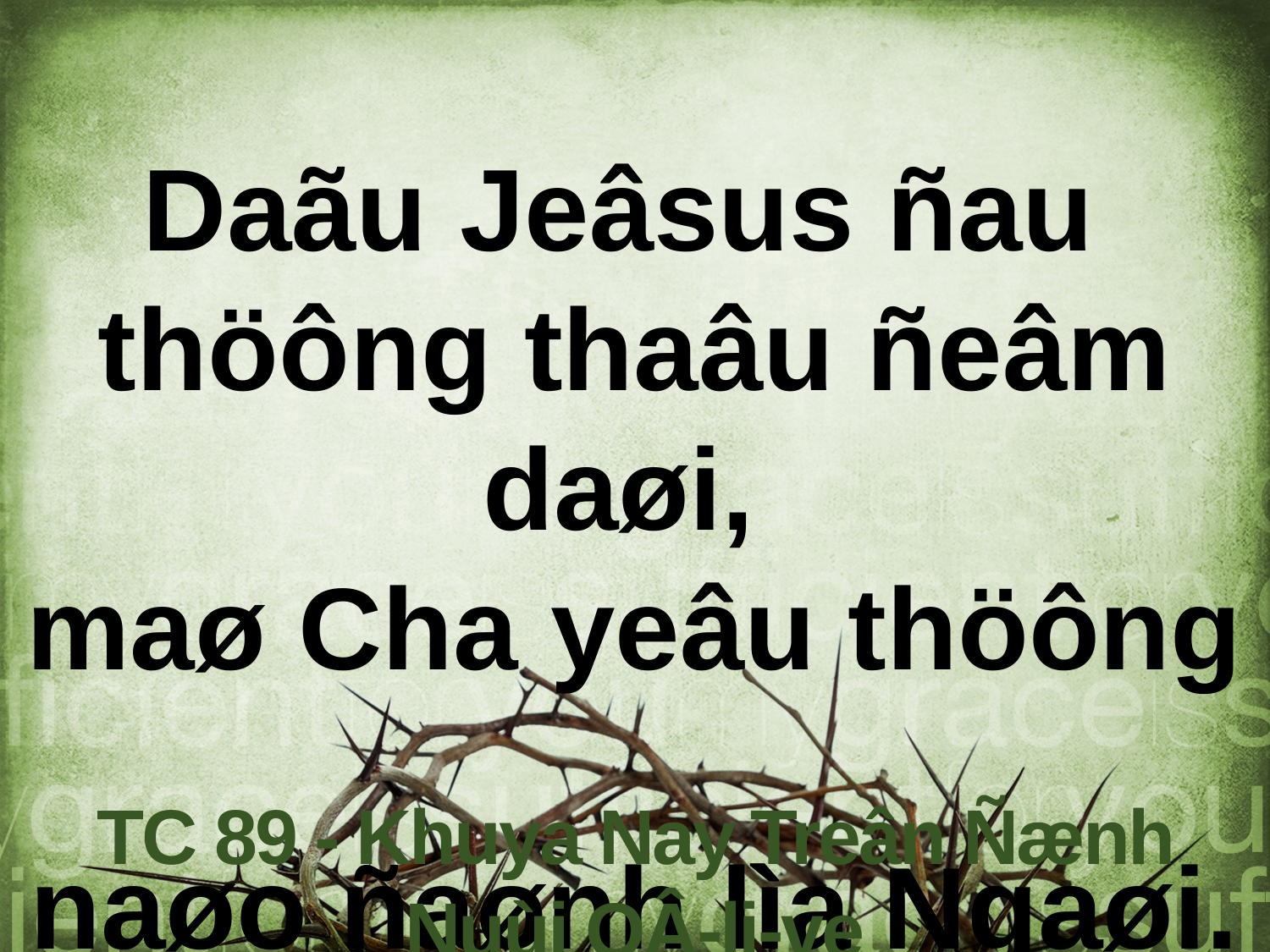

Daãu Jeâsus ñau
thöông thaâu ñeâm daøi,
maø Cha yeâu thöông
naøo ñaønh lìa Ngaøi.
TC 89 - Khuya Nay Treân Ñænh Nuùi OÂ-li-ve